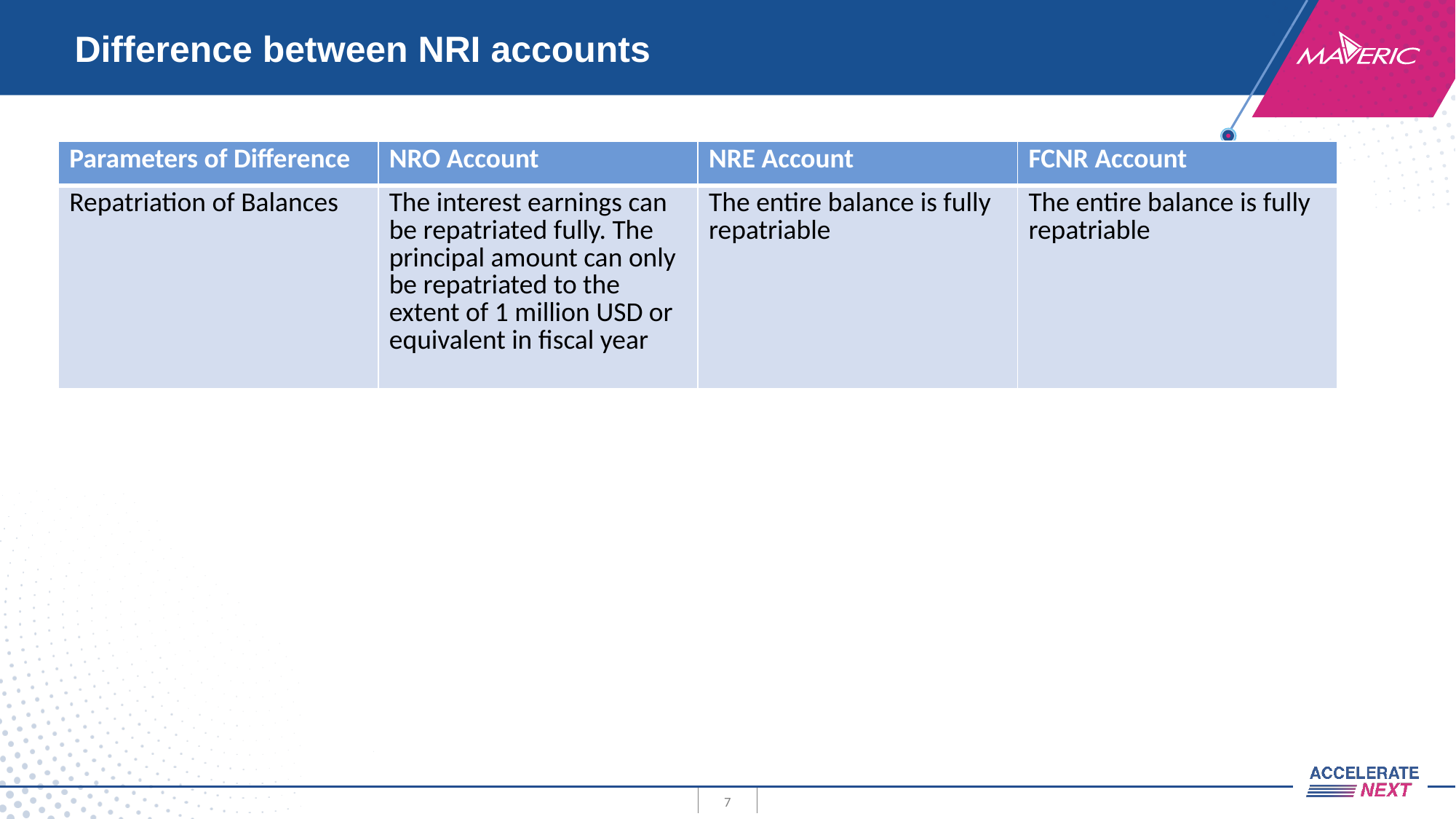

# Difference between NRI accounts
| Parameters of Difference | NRO Account | NRE Account | FCNR Account |
| --- | --- | --- | --- |
| Repatriation of Balances | The interest earnings can be repatriated fully. The principal amount can only be repatriated to the extent of 1 million USD or equivalent in fiscal year | The entire balance is fully repatriable | The entire balance is fully repatriable |
7